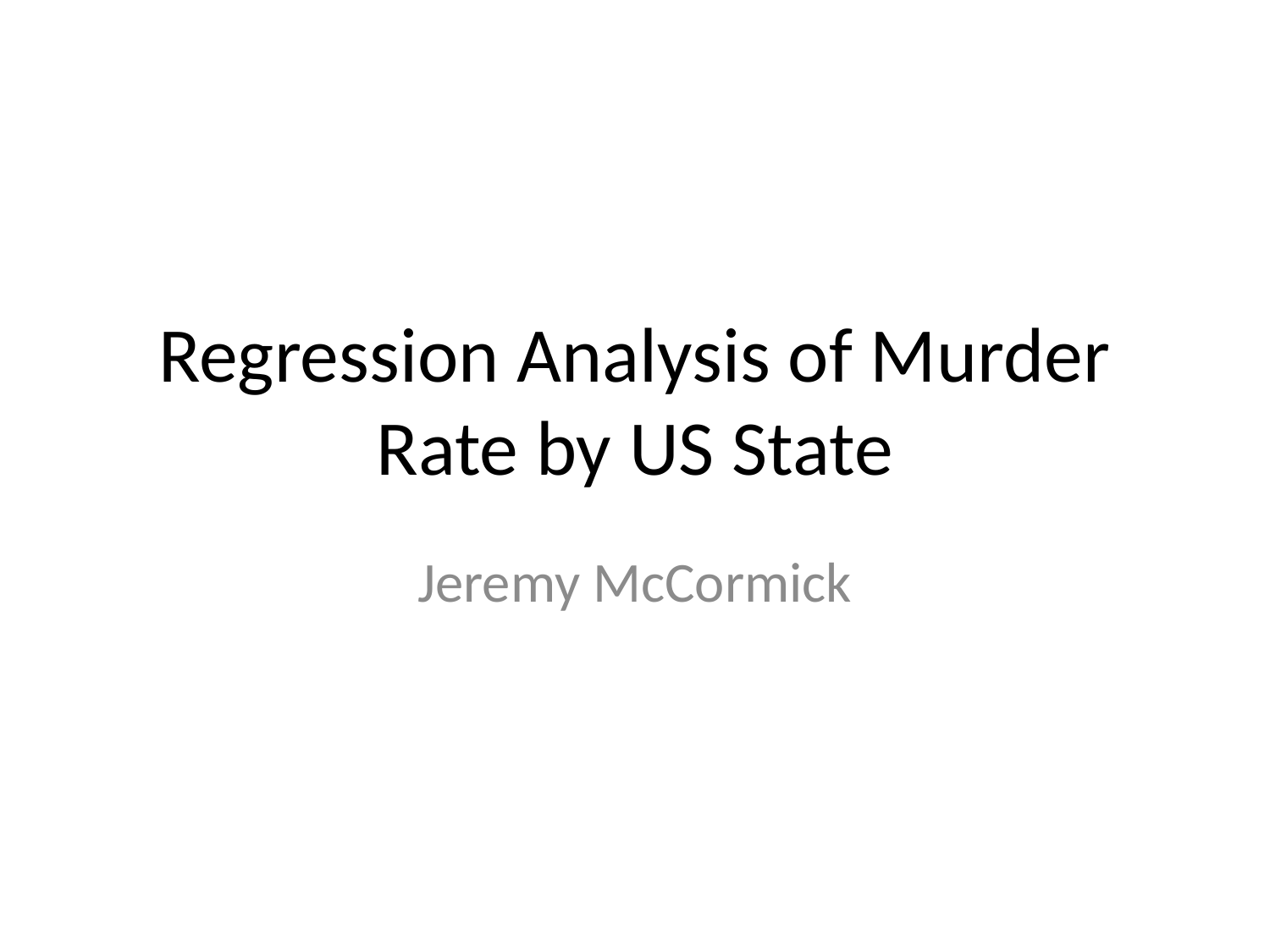

# Regression Analysis of Murder Rate by US State
Jeremy McCormick